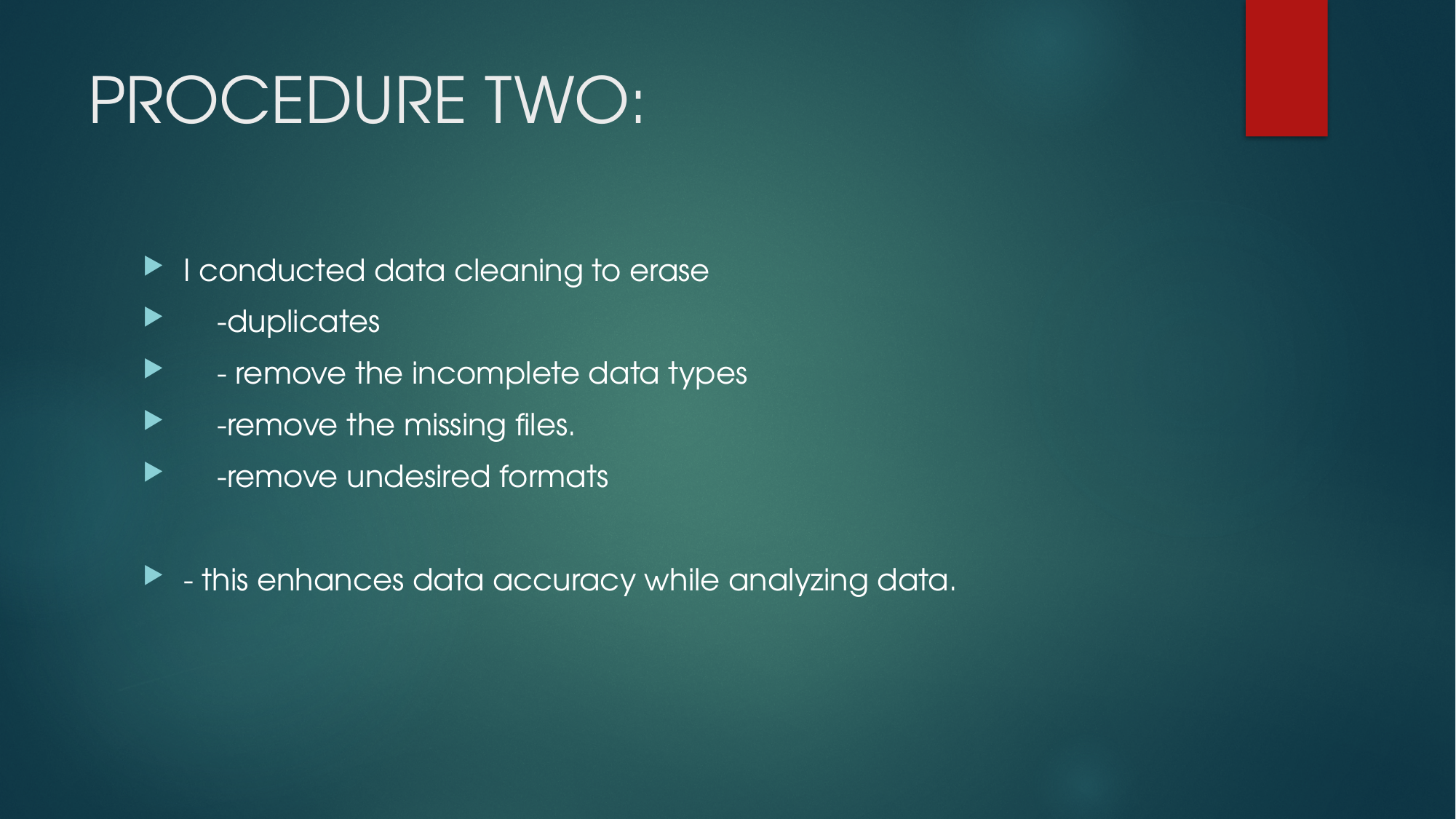

# PROCEDURE TWO:
I conducted data cleaning to erase
    -duplicates
    - remove the incomplete data types
    -remove the missing files.
    -remove undesired formats

- this enhances data accuracy while analyzing data.